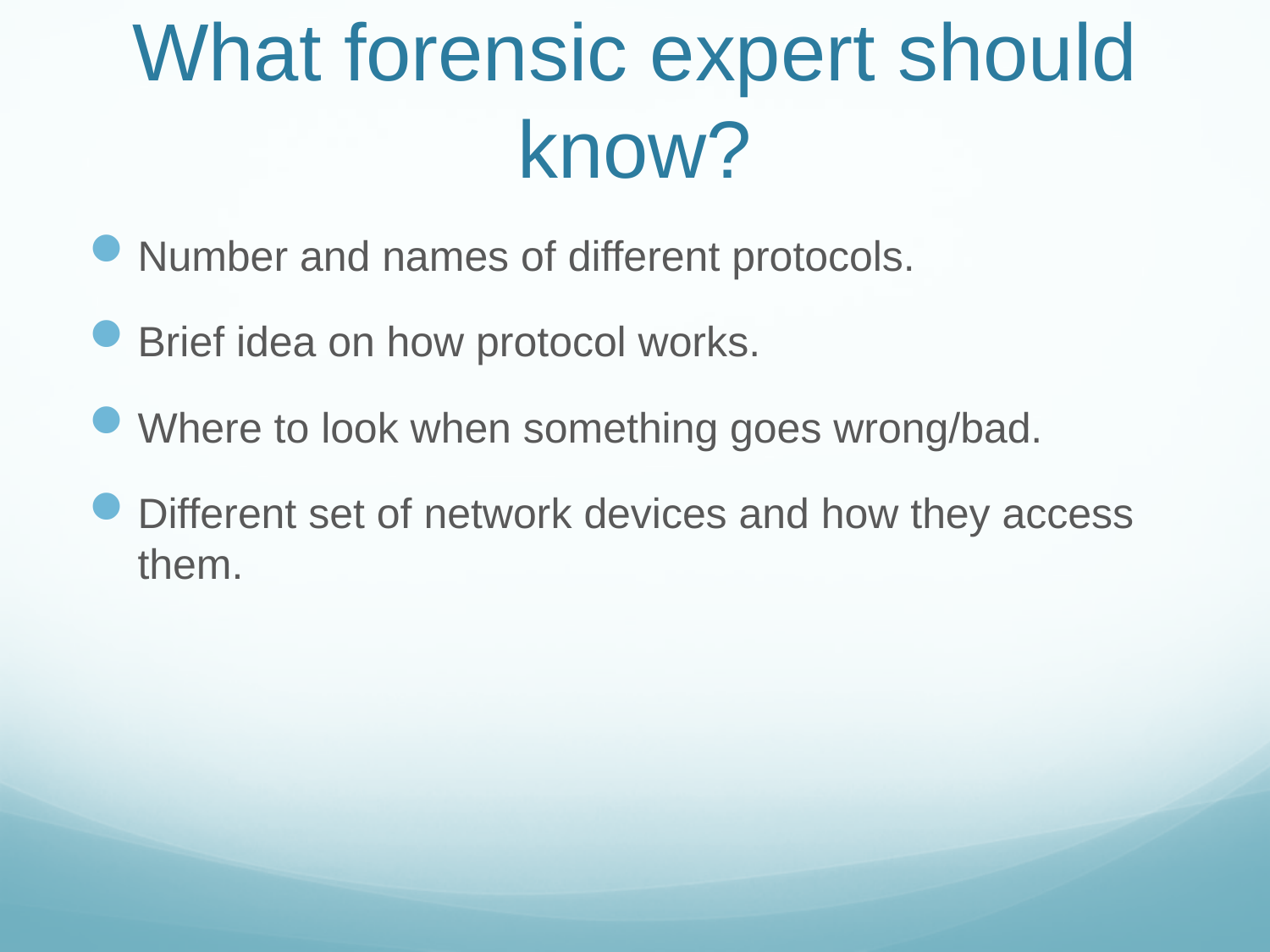

# What forensic expert should know?
Number and names of different protocols.
Brief idea on how protocol works.
Where to look when something goes wrong/bad.
Different set of network devices and how they access them.